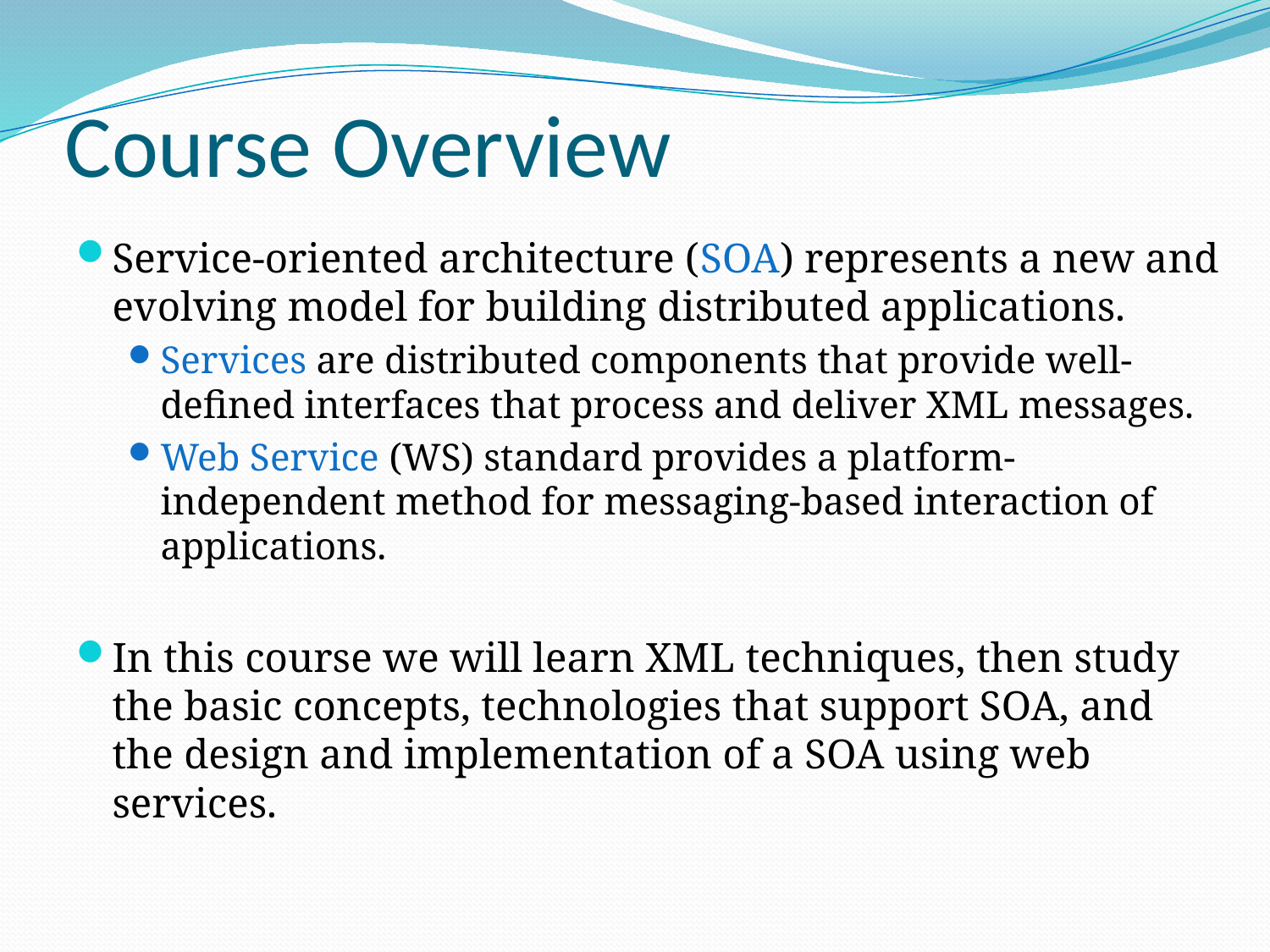

# Course Overview
Service-oriented architecture (SOA) represents a new and evolving model for building distributed applications.
Services are distributed components that provide well-defined interfaces that process and deliver XML messages.
Web Service (WS) standard provides a platform-independent method for messaging-based interaction of applications.

In this course we will learn XML techniques, then study the basic concepts, technologies that support SOA, and the design and implementation of a SOA using web services.